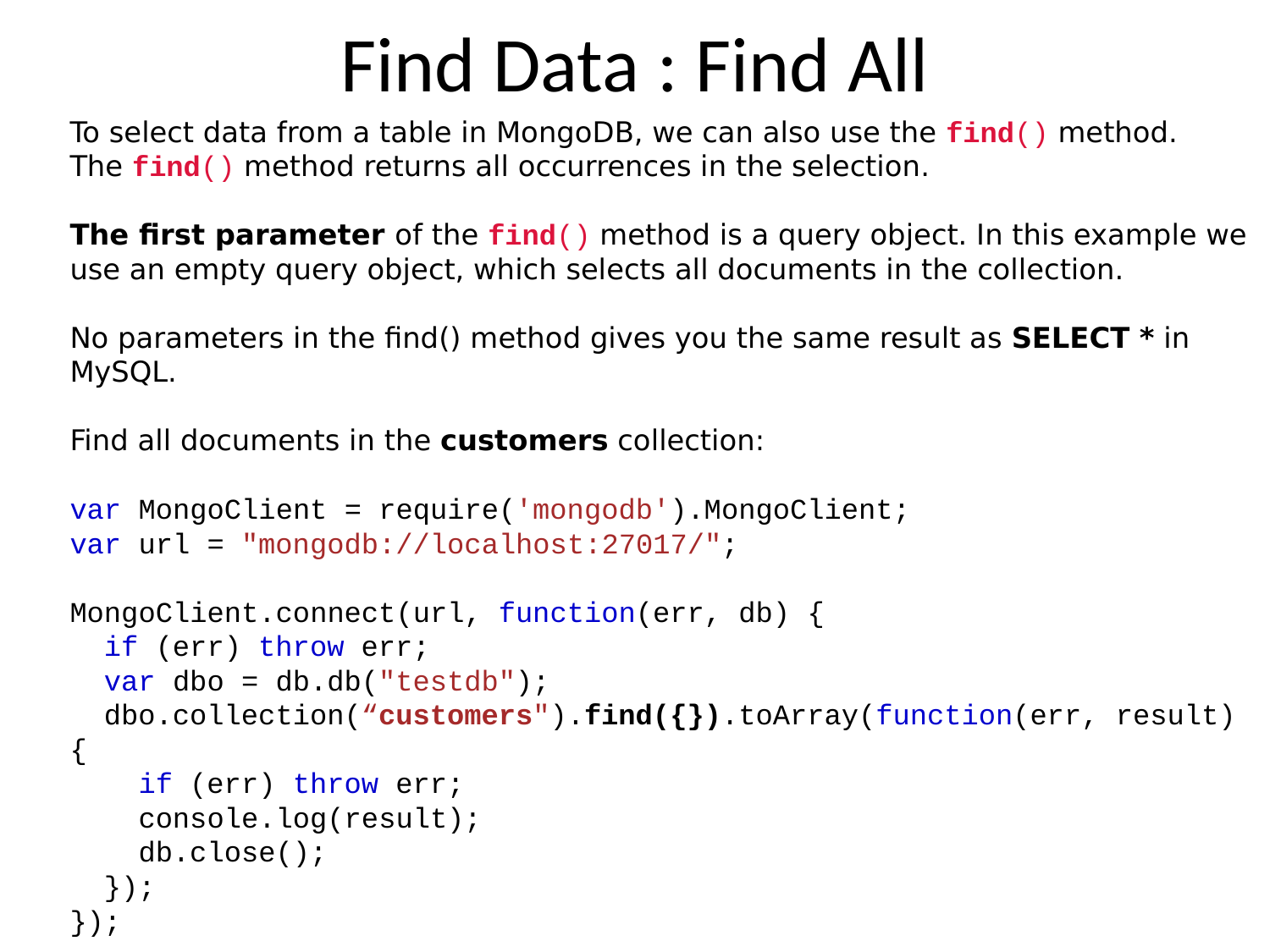

# Find Data : Find All
To select data from a table in MongoDB, we can also use the find() method.
The find() method returns all occurrences in the selection.

The first parameter of the find() method is a query object. In this example we use an empty query object, which selects all documents in the collection.

No parameters in the find() method gives you the same result as SELECT * in MySQL.

Find all documents in the customers collection:

var MongoClient = require('mongodb').MongoClient;
var url = "mongodb://localhost:27017/";

MongoClient.connect(url, function(err, db) {
  if (err) throw err;
  var dbo = db.db("testdb");
  dbo.collection(“customers").find({}).toArray(function(err, result) {
    if (err) throw err;
    console.log(result);
    db.close();
  });
});